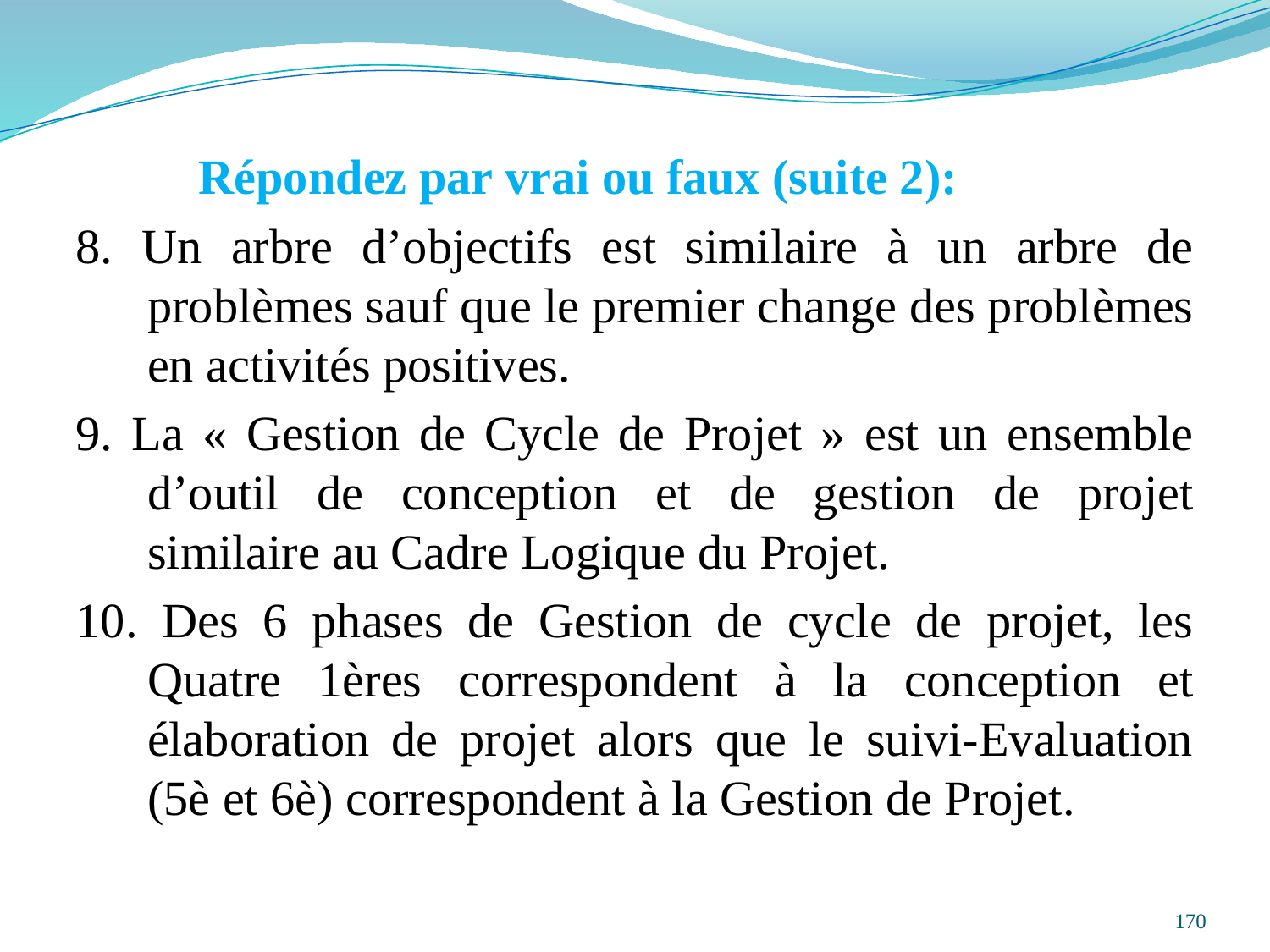

Répondez par vrai ou faux (suite 2):
8. Un arbre d’objectifs est similaire à un arbre de problèmes sauf que le premier change des problèmes en activités positives.
9. La « Gestion de Cycle de Projet » est un ensemble d’outil de conception et de gestion de projet similaire au Cadre Logique du Projet.
10. Des 6 phases de Gestion de cycle de projet, les Quatre 1ères correspondent à la conception et élaboration de projet alors que le suivi-Evaluation (5è et 6è) correspondent à la Gestion de Projet.
170